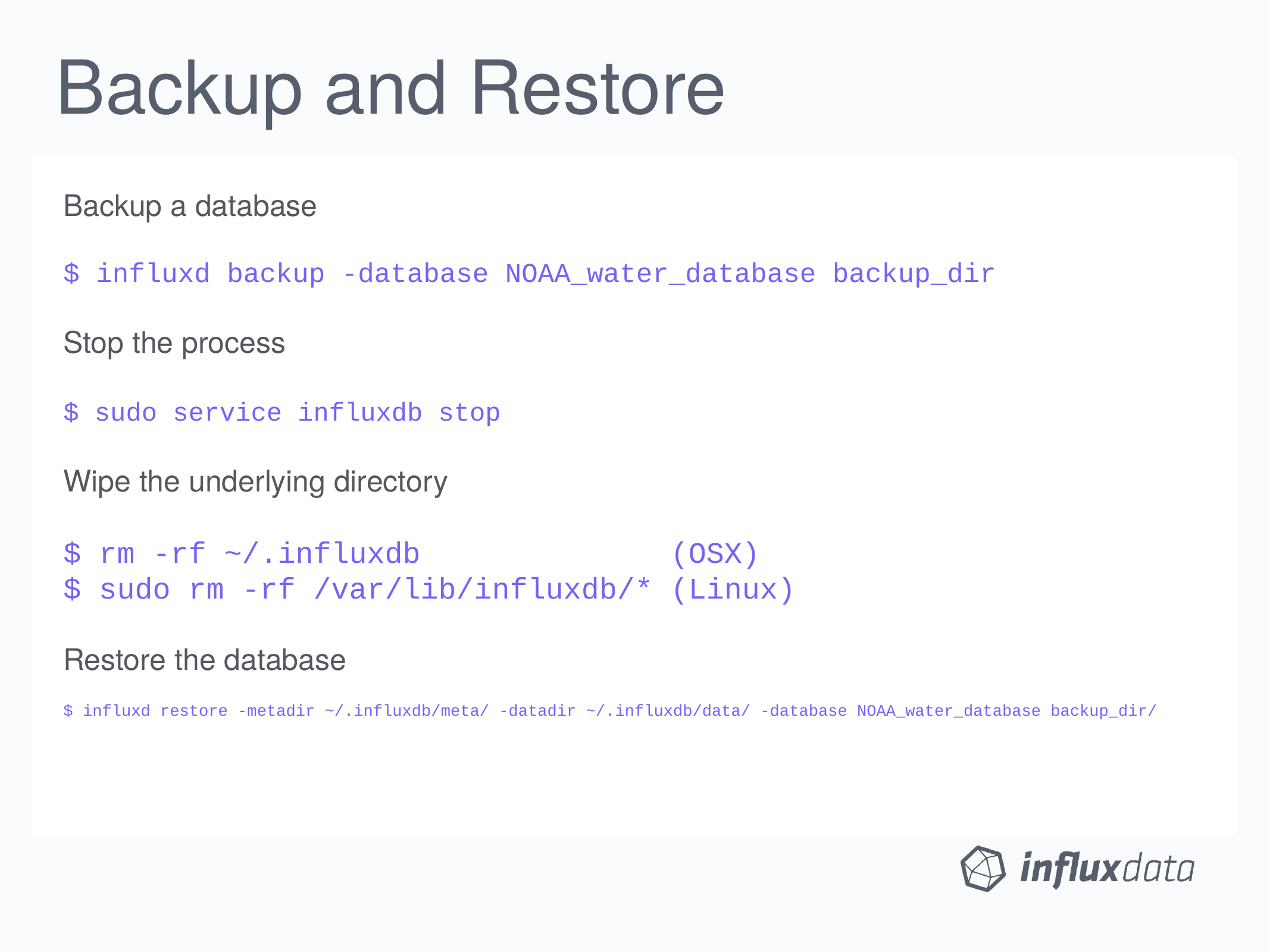

Backup and Restore
Backup a database

$ influxd backup -database NOAA_water_database backup_dir

Stop the process

$ sudo service influxdb stop

Wipe the underlying directory

$ rm -rf ~/.influxdb              (OSX)
$ sudo rm -rf /var/lib/influxdb/* (Linux)

Restore the database

$ influxd restore -metadir ~/.influxdb/meta/ -datadir ~/.influxdb/data/ -database NOAA_water_database backup_dir/